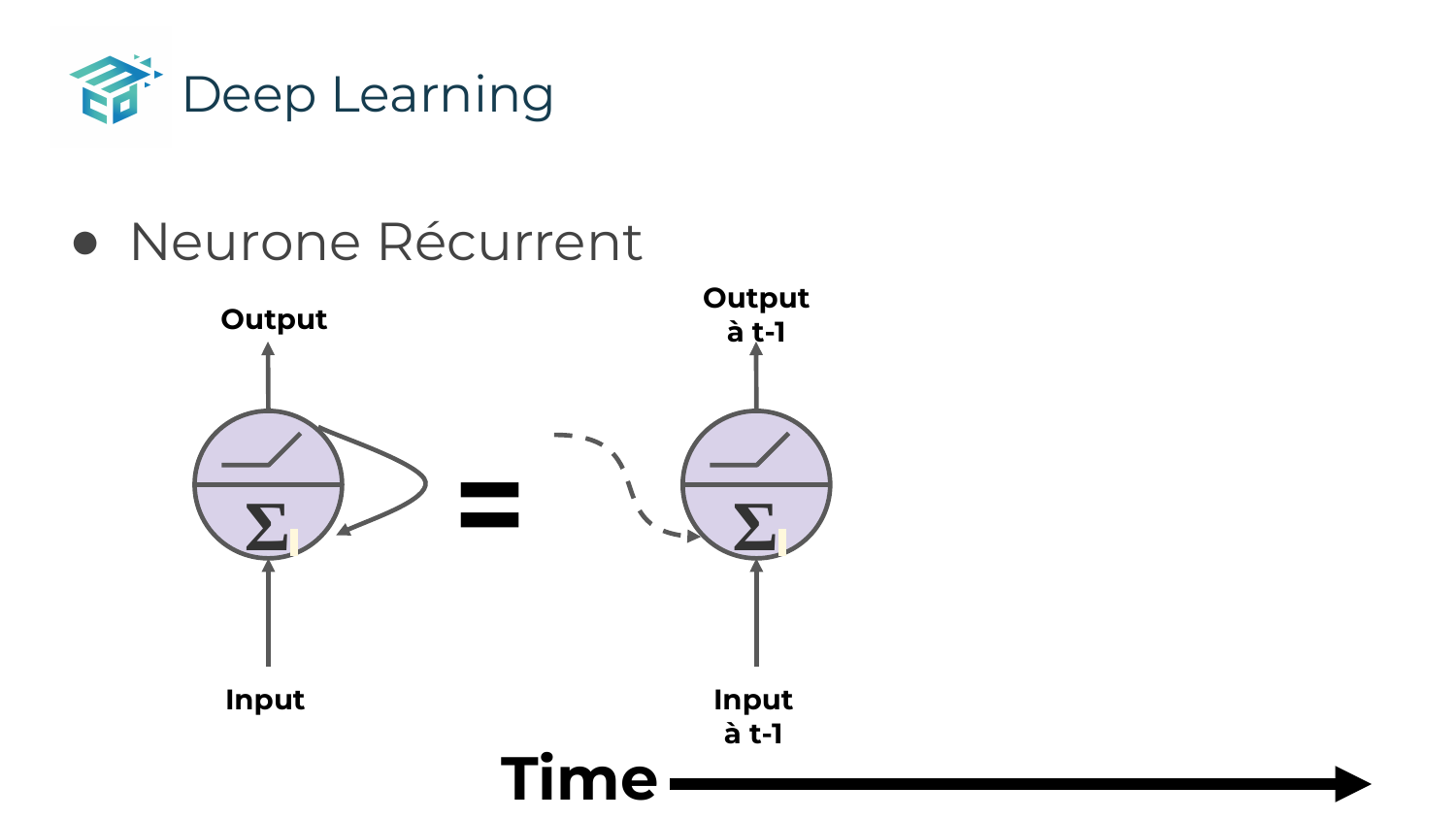

# Deep Learning
Neurone Récurrent
Output à t-1
Output

=

Σ
Σ
Input
Input
à t-1
Time